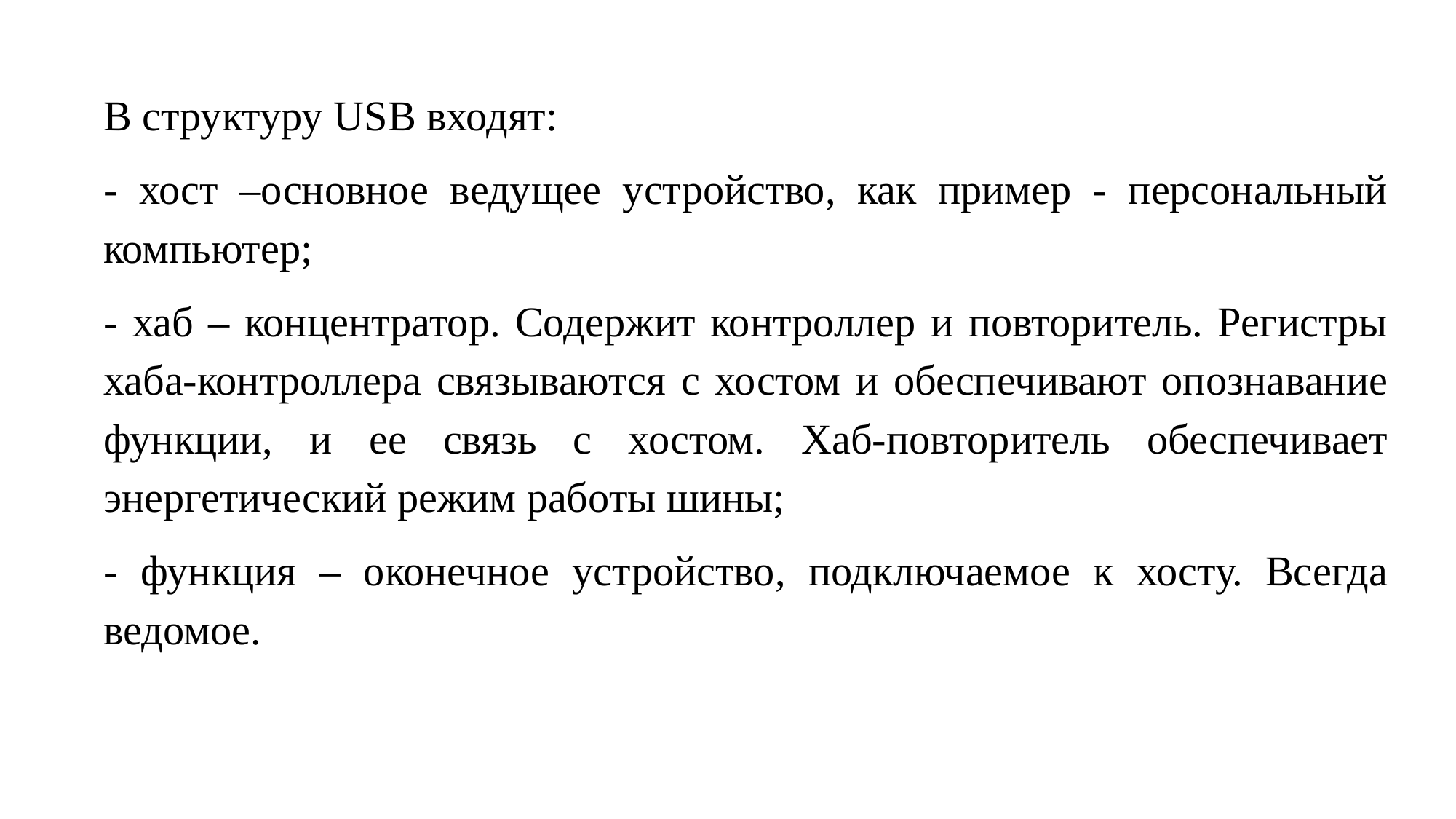

В структуру USB входят:
- хост –основное ведущее устройство, как пример - персональный компьютер;
- хаб – концентратор. Содержит контроллер и повторитель. Регистры хаба-контроллера связываются с хостом и обеспечивают опознавание функции, и ее связь с хостом. Хаб-повторитель обеспечивает энергетический режим работы шины;
- функция – оконечное устройство, подключаемое к хосту. Всегда ведомое.